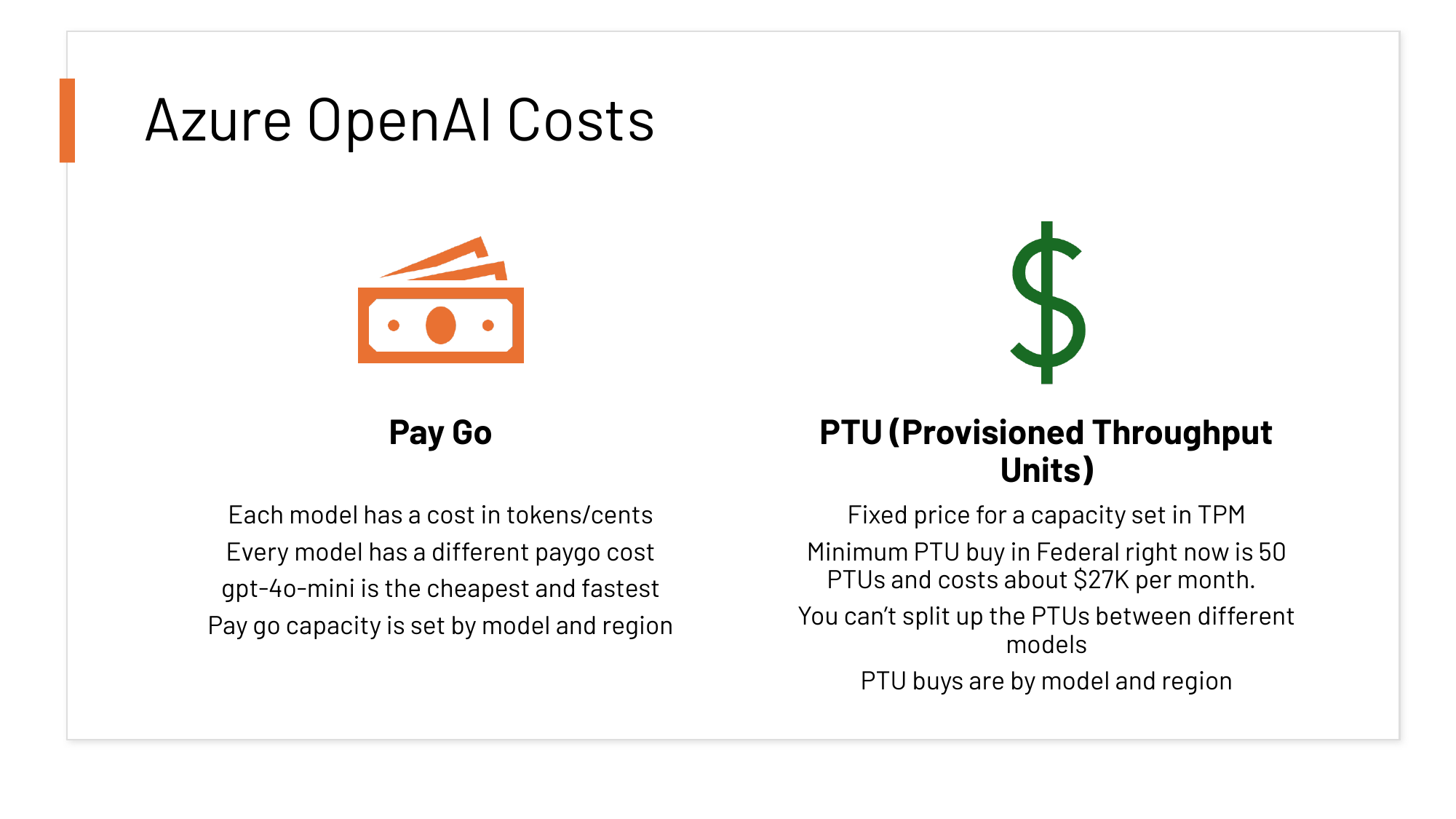

# Azure OpenAI Costs

Pay Go
Each model has a cost in tokens/cents
Every model has a different paygo cost
gpt-4o-mini is the cheapest and fastest
Pay go capacity is set by model and region
PTU (Provisioned Throughput Units)
Fixed price for a capacity set in TPM
Minimum PTU buy in Federal right now is 50 PTUs and costs about $27K per month.
You can’t split up the PTUs between different models
PTU buys are by model and region